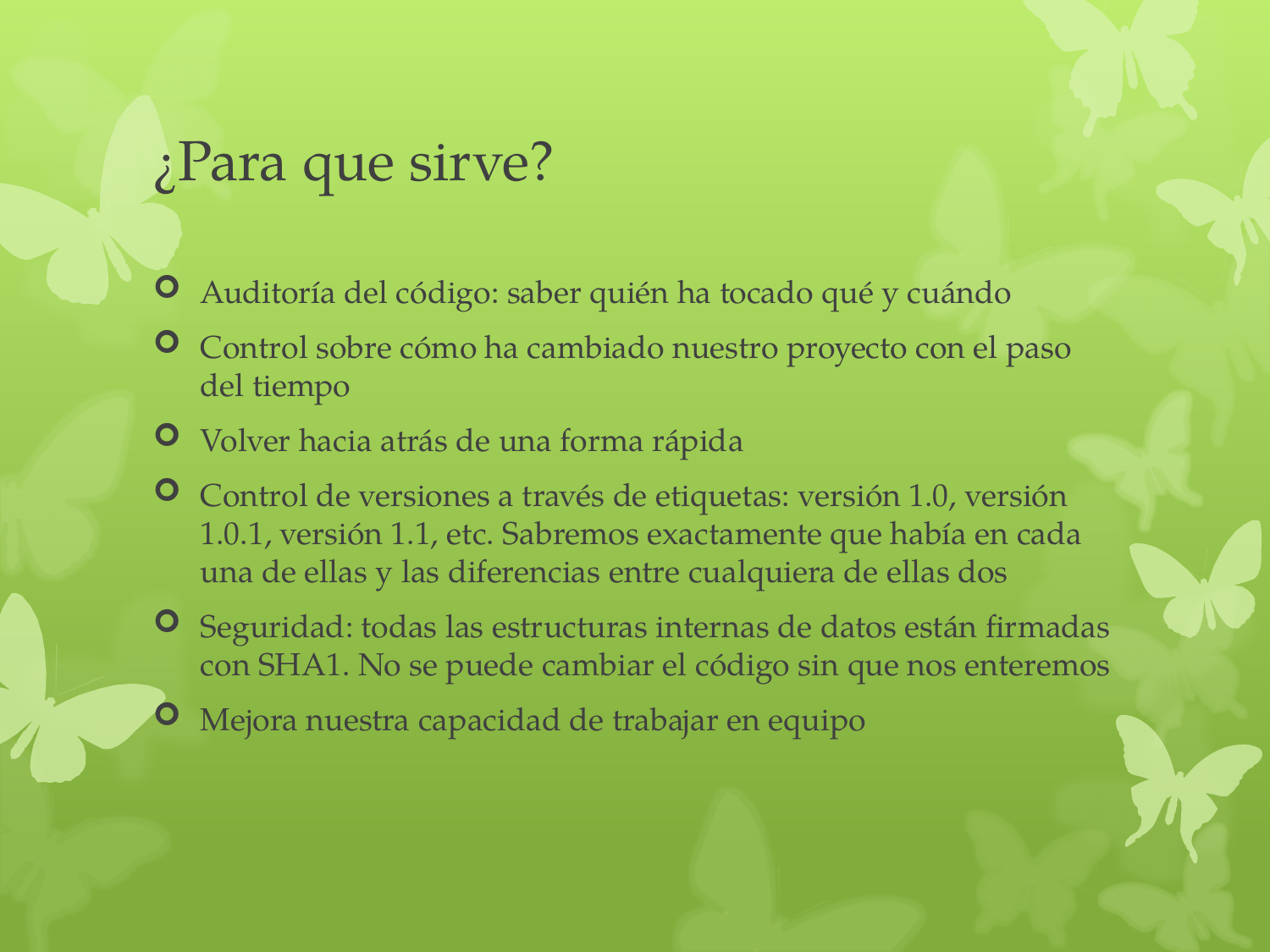

# ¿Para que sirve?
Auditoría del código: saber quién ha tocado qué y cuándo
Control sobre cómo ha cambiado nuestro proyecto con el paso del tiempo
Volver hacia atrás de una forma rápida
Control de versiones a través de etiquetas: versión 1.0, versión 1.0.1, versión 1.1, etc. Sabremos exactamente que había en cada una de ellas y las diferencias entre cualquiera de ellas dos
Seguridad: todas las estructuras internas de datos están firmadas con SHA1. No se puede cambiar el código sin que nos enteremos
Mejora nuestra capacidad de trabajar en equipo